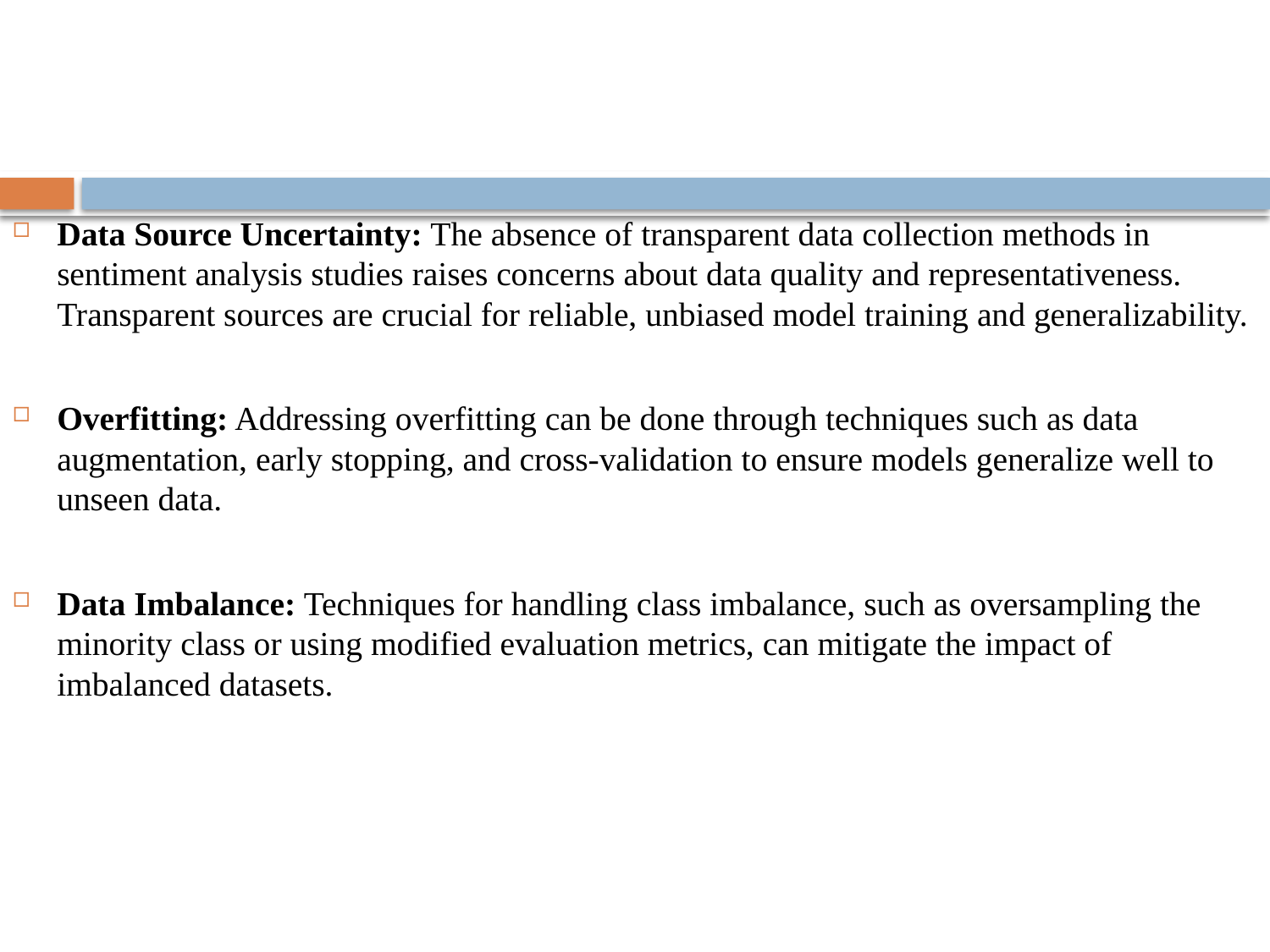

#
Data Source Uncertainty: The absence of transparent data collection methods in sentiment analysis studies raises concerns about data quality and representativeness. Transparent sources are crucial for reliable, unbiased model training and generalizability.

Overfitting: Addressing overfitting can be done through techniques such as data augmentation, early stopping, and cross-validation to ensure models generalize well to unseen data.

Data Imbalance: Techniques for handling class imbalance, such as oversampling the minority class or using modified evaluation metrics, can mitigate the impact of imbalanced datasets.